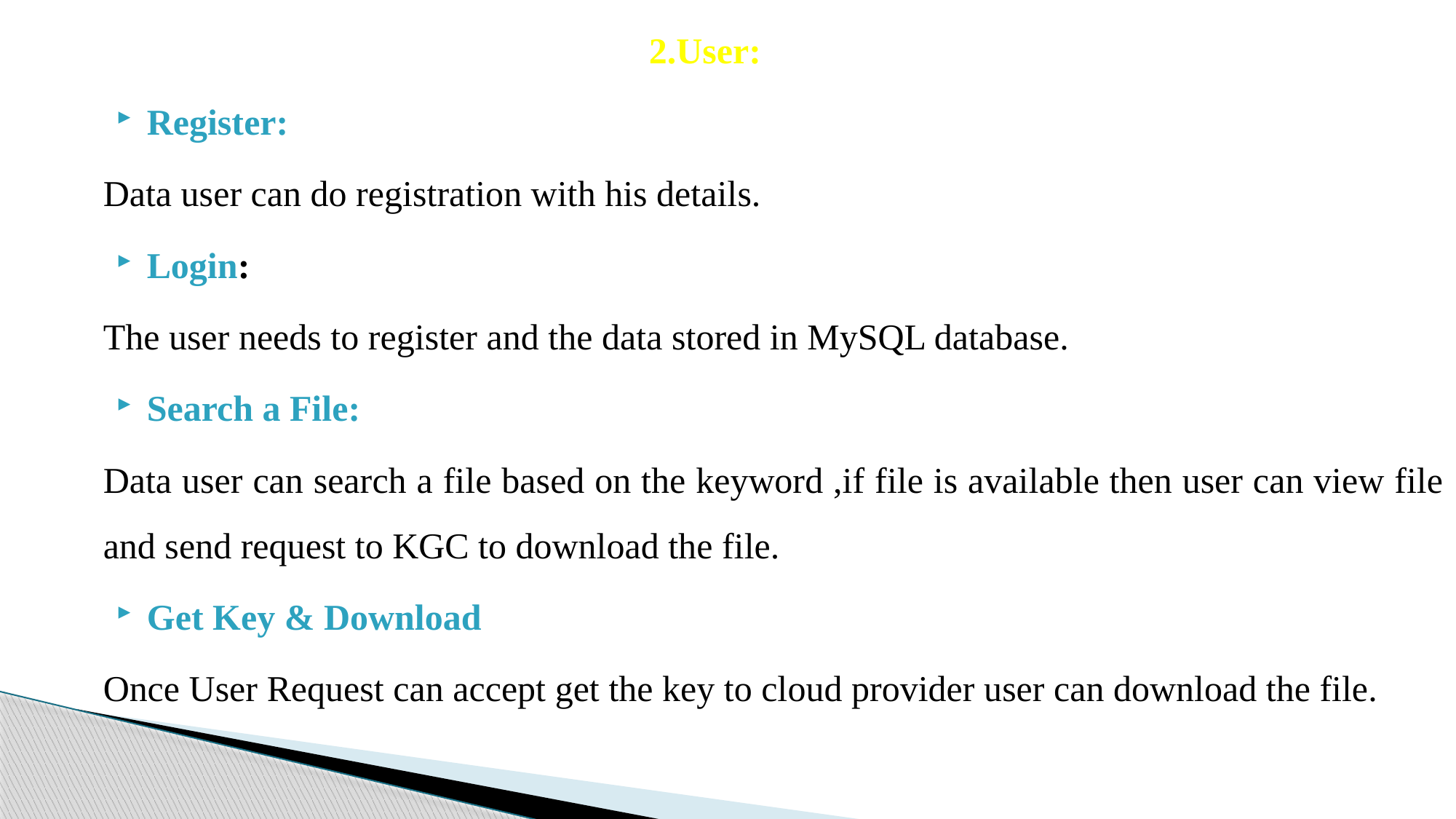

2.User:
Register:
Data user can do registration with his details.
Login:
The user needs to register and the data stored in MySQL database.
Search a File:
Data user can search a file based on the keyword ,if file is available then user can view file and send request to KGC to download the file.
Get Key & Download
Once User Request can accept get the key to cloud provider user can download the file.